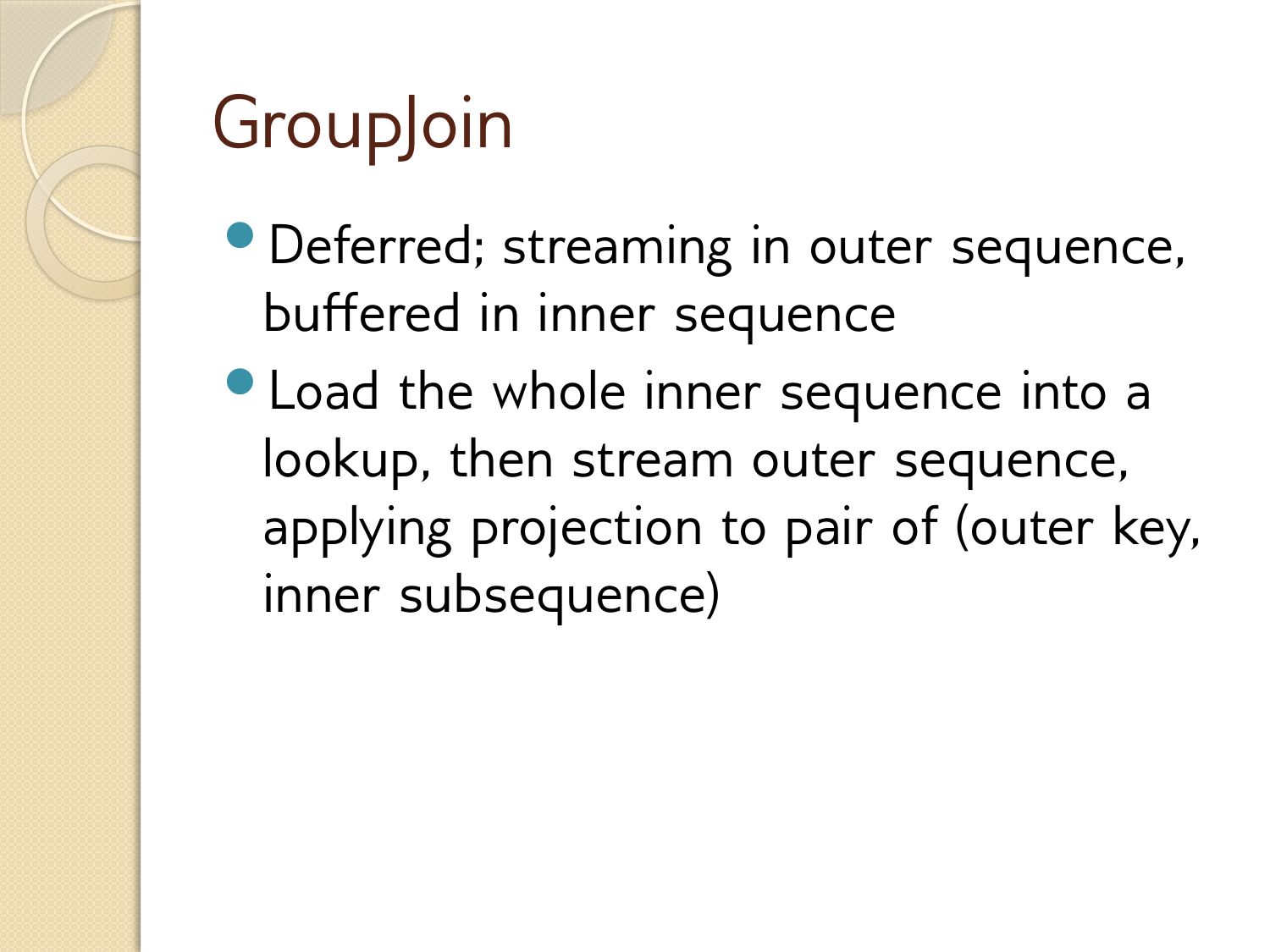

# GroupJoin
Deferred; streaming in outer sequence, buffered in inner sequence
Load the whole inner sequence into a lookup, then stream outer sequence, applying projection to pair of (outer key, inner subsequence)